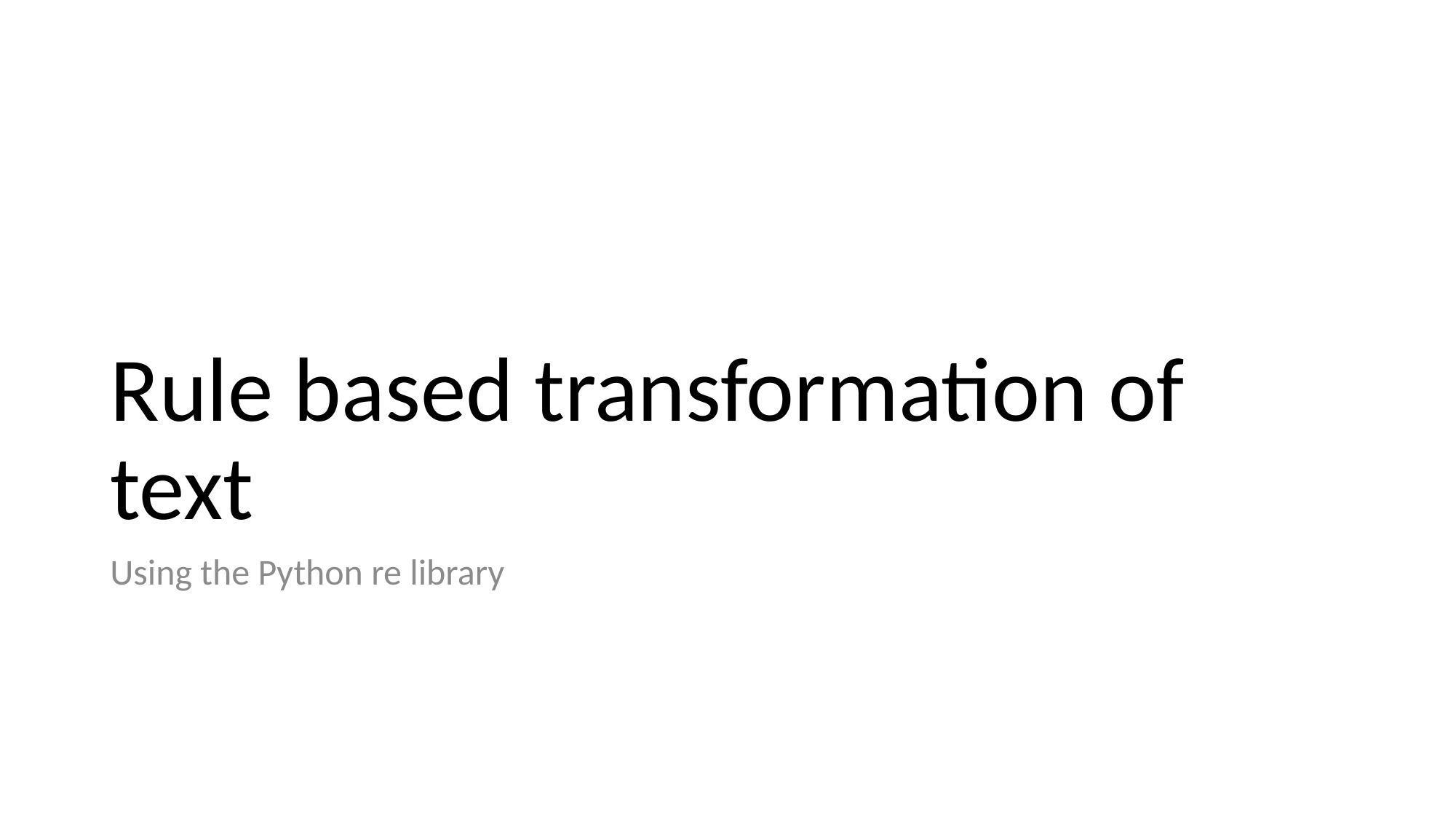

# Rule based transformation of text
Using the Python re library